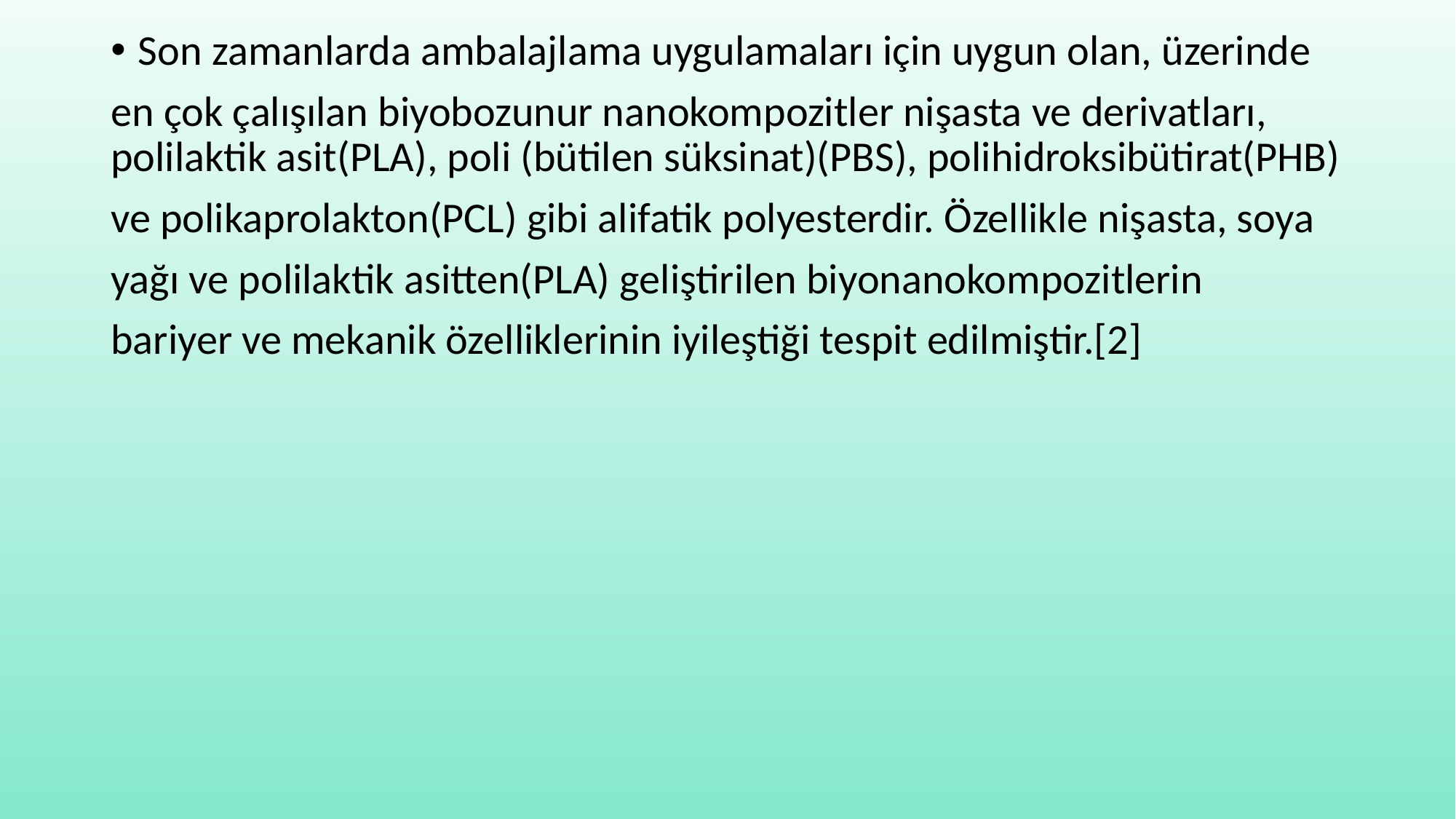

Son zamanlarda ambalajlama uygulamaları için uygun olan, üzerinde
en çok çalışılan biyobozunur nanokompozitler nişasta ve derivatları, polilaktik asit(PLA), poli (bütilen süksinat)(PBS), polihidroksibütirat(PHB)
ve polikaprolakton(PCL) gibi alifatik polyesterdir. Özellikle nişasta, soya
yağı ve polilaktik asitten(PLA) geliştirilen biyonanokompozitlerin
bariyer ve mekanik özelliklerinin iyileştiği tespit edilmiştir.[2]